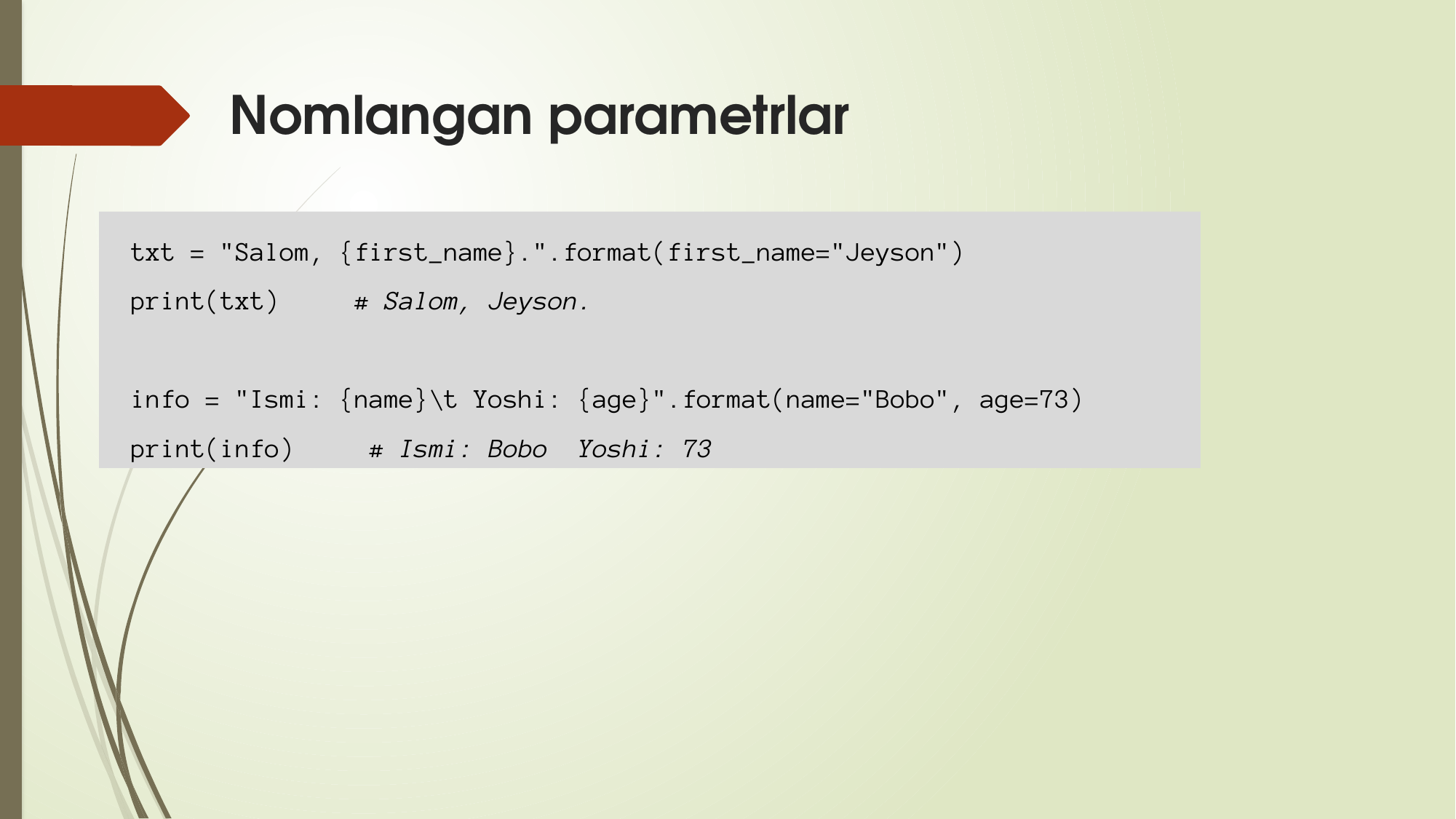

# Nomlangan parametrlar
txt = "Salom, {first_name}.".format(first_name="Jeyson")
print(txt)     # Salom, Jeyson.

info = "Ismi: {name}\t Yoshi: {age}".format(name="Bobo", age=73)
print(info)     # Ismi: Bobo  Yoshi: 73